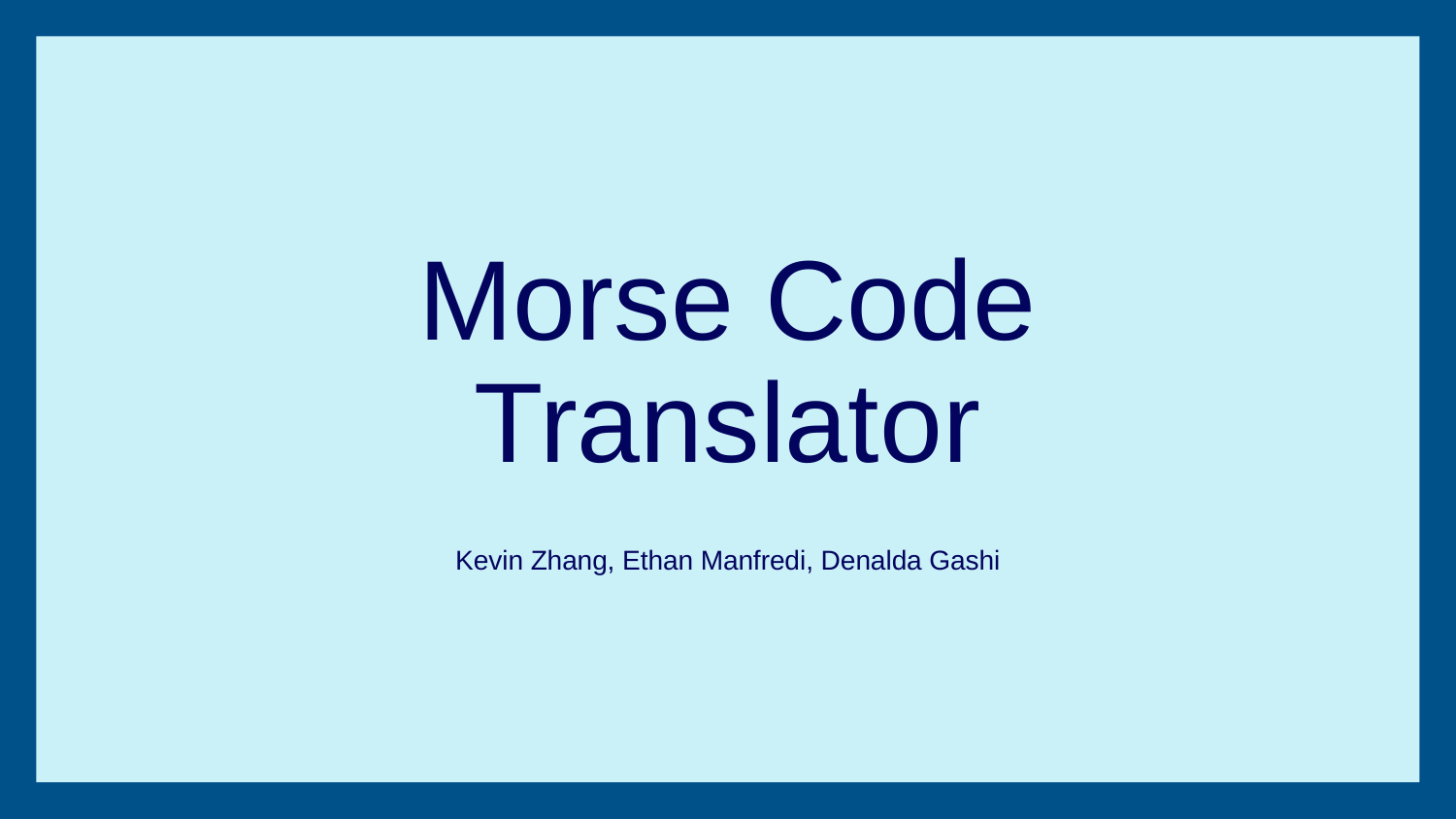

# Morse Code Translator
Kevin Zhang, Ethan Manfredi, Denalda Gashi